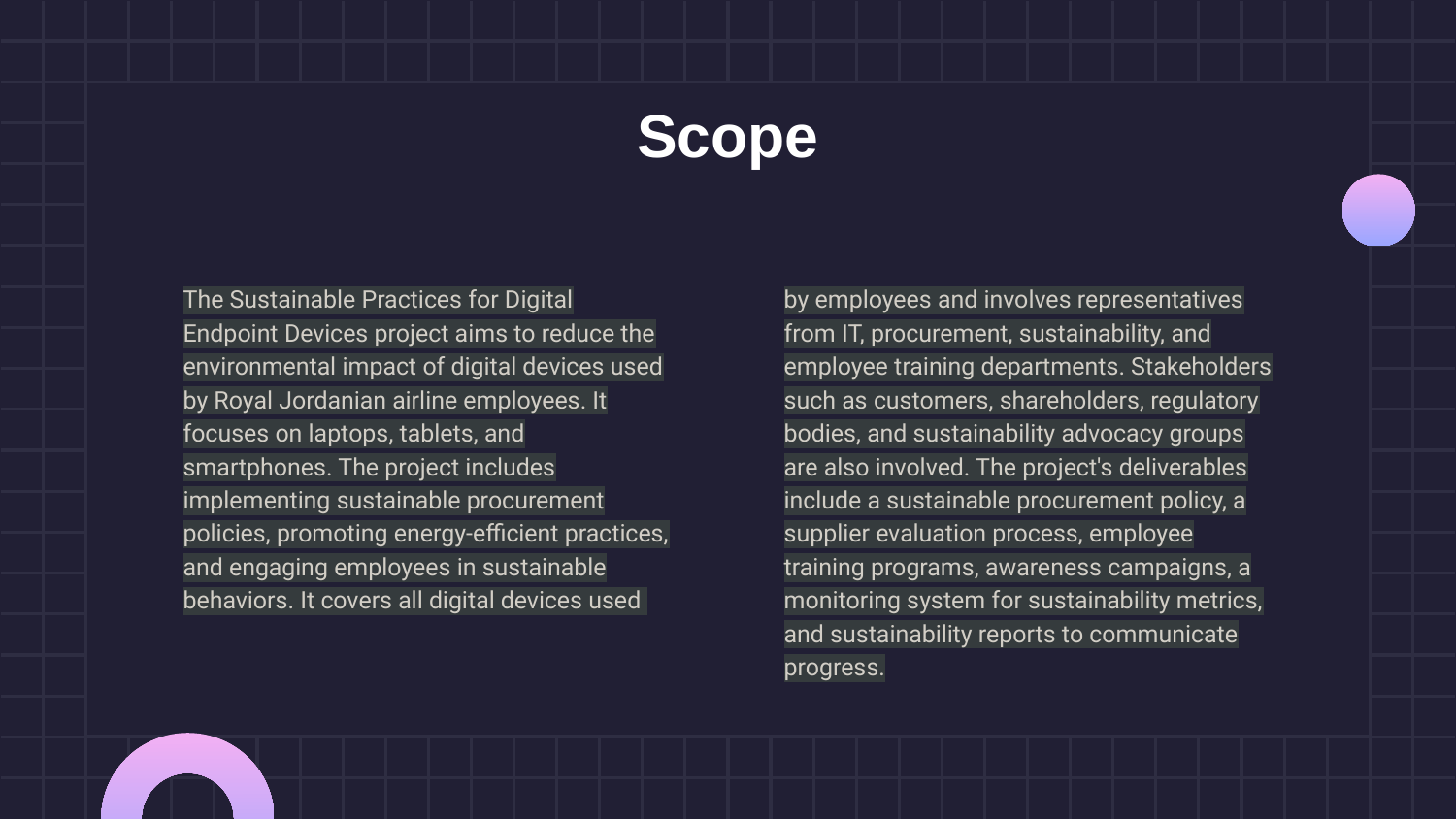

# Scope

The Sustainable Practices for Digital Endpoint Devices project aims to reduce the environmental impact of digital devices used by Royal Jordanian airline employees. It focuses on laptops, tablets, and smartphones. The project includes implementing sustainable procurement policies, promoting energy-efficient practices, and engaging employees in sustainable behaviors. It covers all digital devices used
by employees and involves representatives from IT, procurement, sustainability, and employee training departments. Stakeholders such as customers, shareholders, regulatory bodies, and sustainability advocacy groups are also involved. The project's deliverables include a sustainable procurement policy, a supplier evaluation process, employee training programs, awareness campaigns, a monitoring system for sustainability metrics, and sustainability reports to communicate progress.